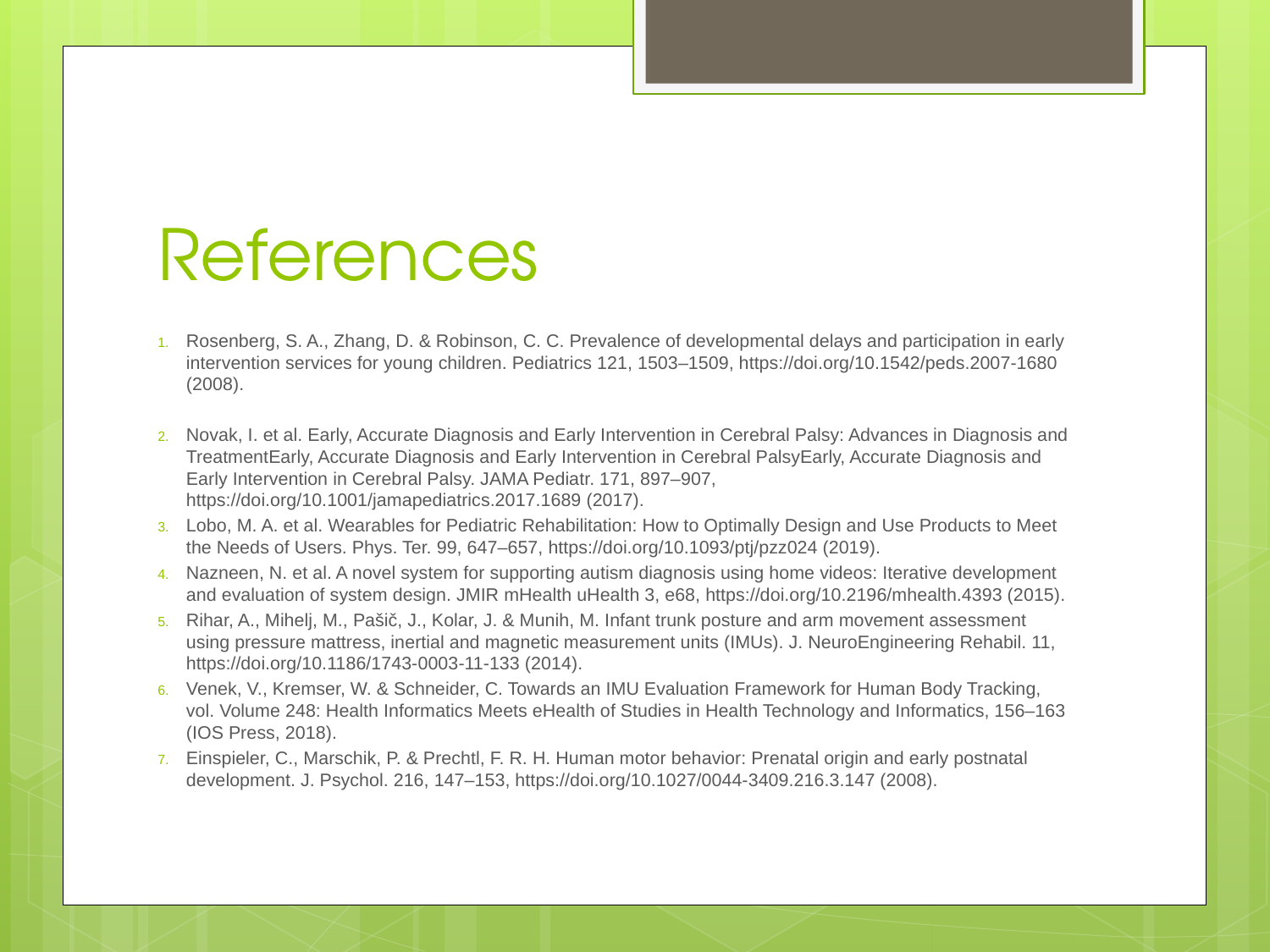

# References
Rosenberg, S. A., Zhang, D. & Robinson, C. C. Prevalence of developmental delays and participation in early intervention services for young children. Pediatrics 121, 1503–1509, https://doi.org/10.1542/peds.2007-1680 (2008).

Novak, I. et al. Early, Accurate Diagnosis and Early Intervention in Cerebral Palsy: Advances in Diagnosis and TreatmentEarly, Accurate Diagnosis and Early Intervention in Cerebral PalsyEarly, Accurate Diagnosis and Early Intervention in Cerebral Palsy. JAMA Pediatr. 171, 897–907, https://doi.org/10.1001/jamapediatrics.2017.1689 (2017).
Lobo, M. A. et al. Wearables for Pediatric Rehabilitation: How to Optimally Design and Use Products to Meet the Needs of Users. Phys. Ter. 99, 647–657, https://doi.org/10.1093/ptj/pzz024 (2019).
Nazneen, N. et al. A novel system for supporting autism diagnosis using home videos: Iterative development and evaluation of system design. JMIR mHealth uHealth 3, e68, https://doi.org/10.2196/mhealth.4393 (2015).
Rihar, A., Mihelj, M., Pašič, J., Kolar, J. & Munih, M. Infant trunk posture and arm movement assessment using pressure mattress, inertial and magnetic measurement units (IMUs). J. NeuroEngineering Rehabil. 11, https://doi.org/10.1186/1743-0003-11-133 (2014).
Venek, V., Kremser, W. & Schneider, C. Towards an IMU Evaluation Framework for Human Body Tracking, vol. Volume 248: Health Informatics Meets eHealth of Studies in Health Technology and Informatics, 156–163 (IOS Press, 2018).
Einspieler, C., Marschik, P. & Prechtl, F. R. H. Human motor behavior: Prenatal origin and early postnatal development. J. Psychol. 216, 147–153, https://doi.org/10.1027/0044-3409.216.3.147 (2008).